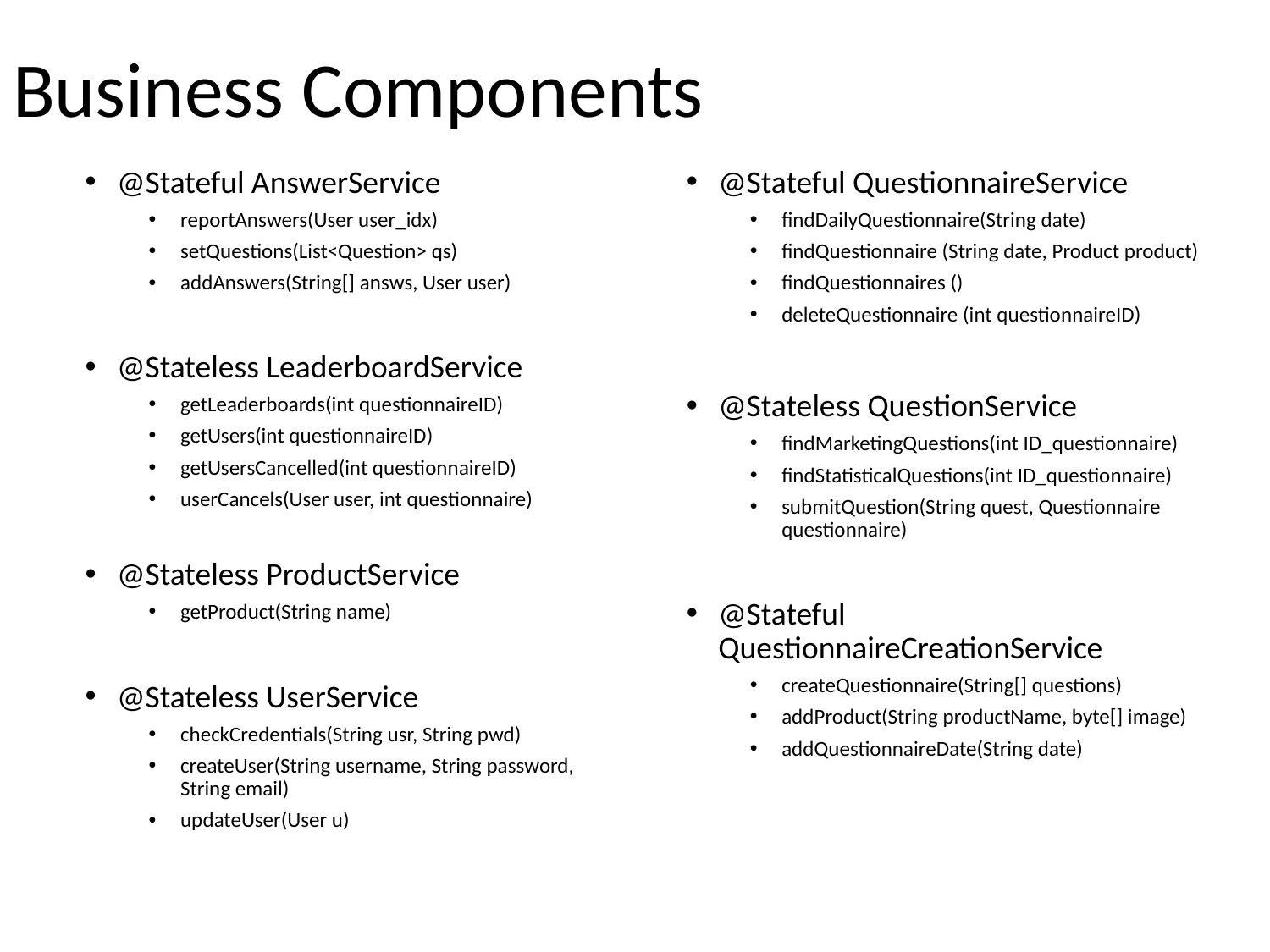

# Business Components
@Stateful AnswerService
reportAnswers(User user_idx)
setQuestions(List<Question> qs)
addAnswers(String[] answs, User user)

@Stateless LeaderboardService
getLeaderboards(int questionnaireID)
getUsers(int questionnaireID)
getUsersCancelled(int questionnaireID)
userCancels(User user, int questionnaire)
@Stateless ProductService
getProduct(String name)

@Stateless UserService
checkCredentials(String usr, String pwd)
createUser(String username, String password, String email)
updateUser(User u)

@Stateful QuestionnaireService
findDailyQuestionnaire(String date)
findQuestionnaire (String date, Product product)
findQuestionnaires ()
deleteQuestionnaire (int questionnaireID)

@Stateless QuestionService
findMarketingQuestions(int ID_questionnaire)
findStatisticalQuestions(int ID_questionnaire)
submitQuestion(String quest, Questionnaire questionnaire)

@Stateful QuestionnaireCreationService
createQuestionnaire(String[] questions)
addProduct(String productName, byte[] image)
addQuestionnaireDate(String date)